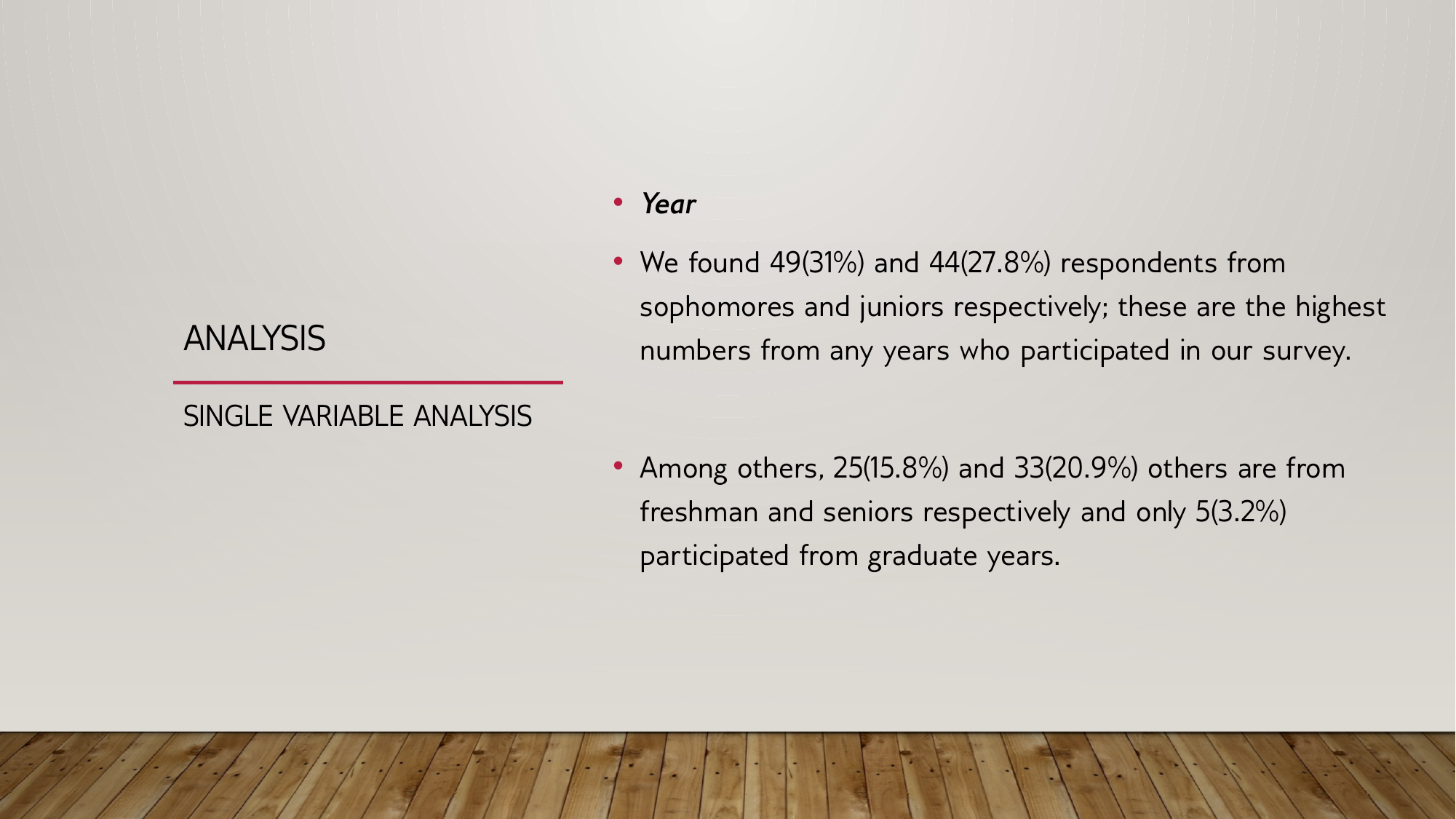

Year
We found 49(31%) and 44(27.8%) respondents from sophomores and juniors respectively; these are the highest numbers from any years who participated in our survey.

Among others, 25(15.8%) and 33(20.9%) others are from freshman and seniors respectively and only 5(3.2%) participated from graduate years.
# ANALYSIS
SINGLE VARIABLE ANALYSIS